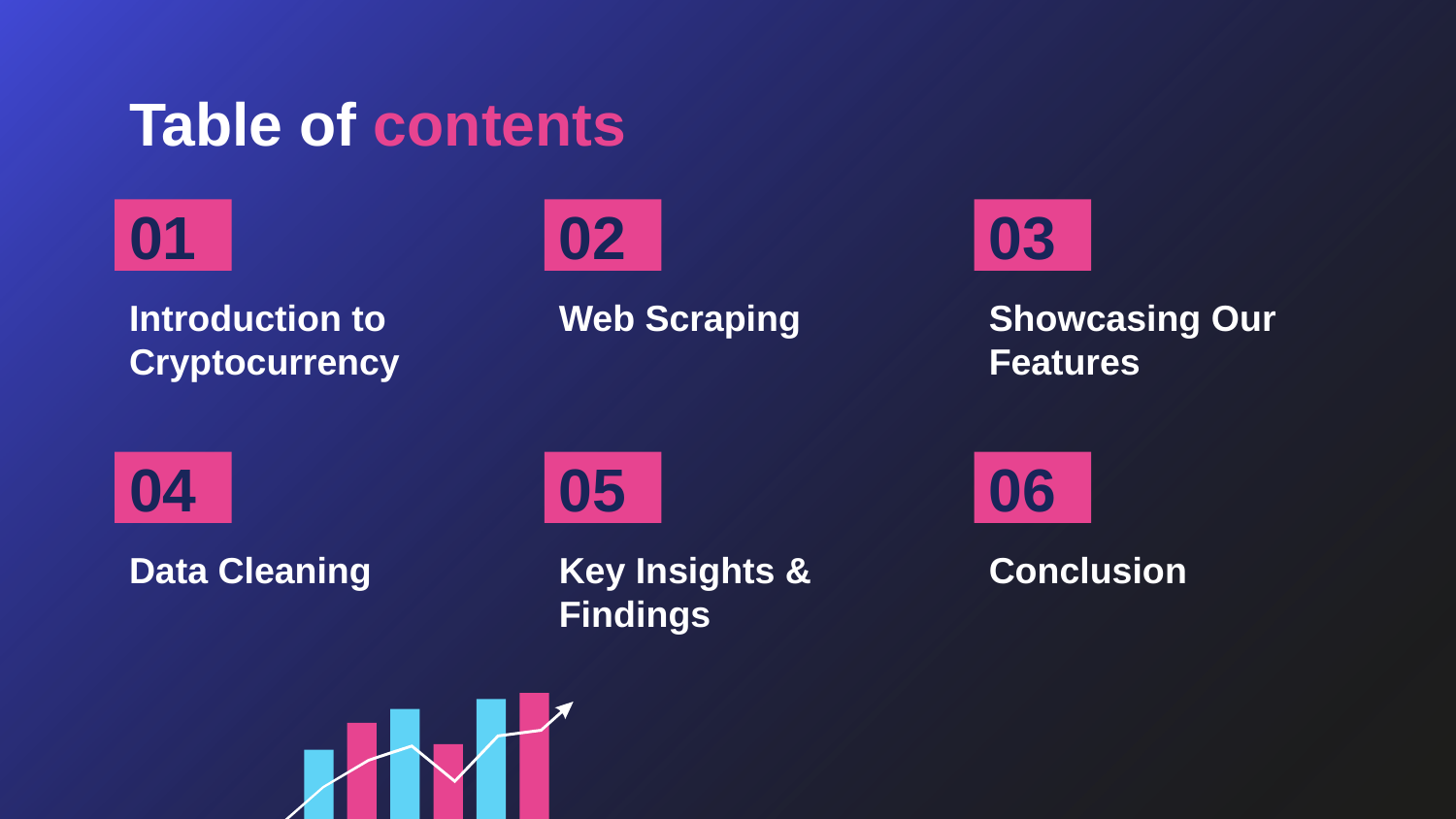

# Table of contents
01
02
03
Introduction to Cryptocurrency
Web Scraping
Showcasing Our Features
04
05
06
Data Cleaning
Key Insights & Findings
Conclusion